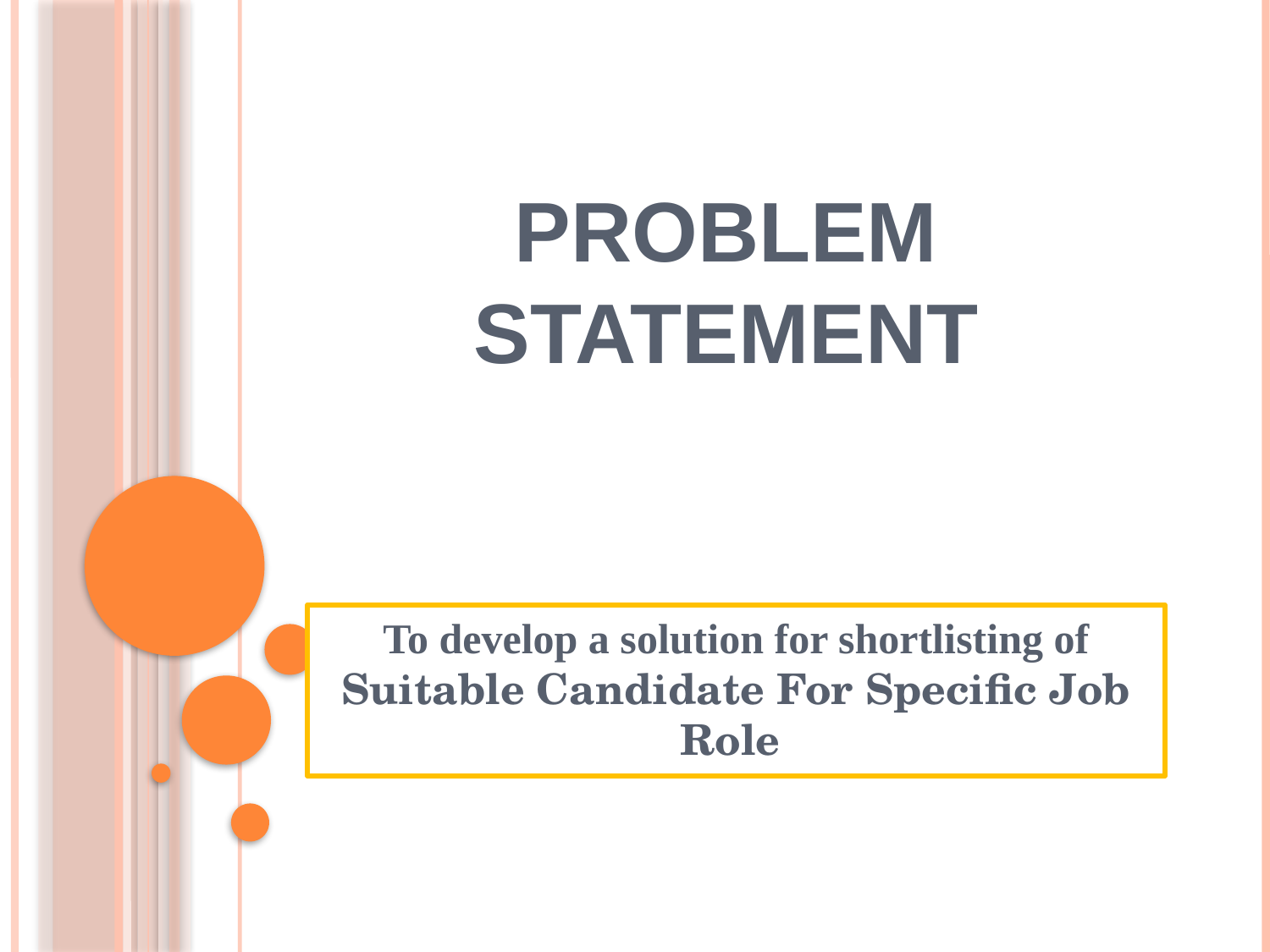

# Problem Statement
To develop a solution for shortlisting of Suitable Candidate For Specific Job Role